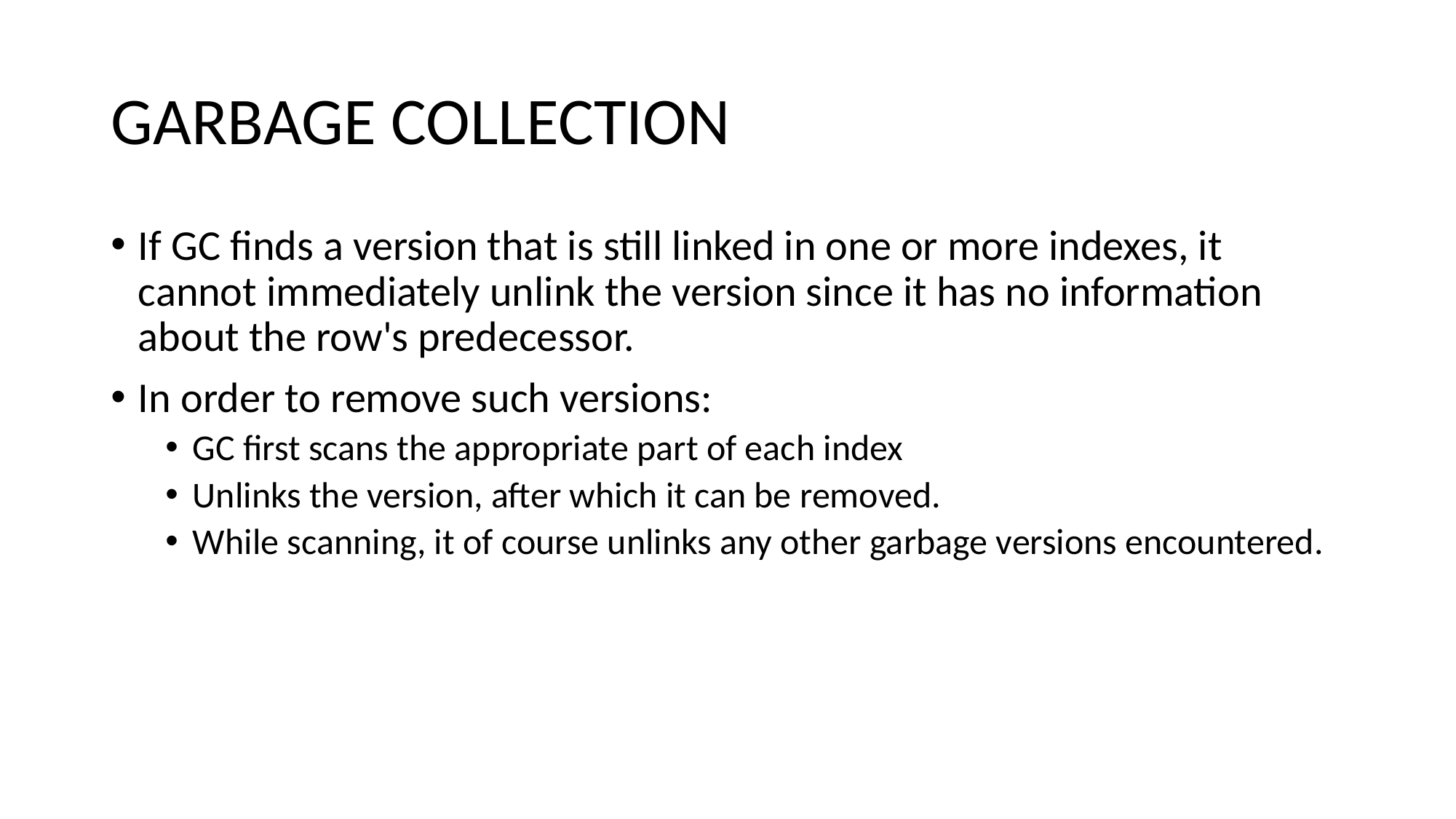

# GARBAGE COLLECTION
If GC finds a version that is still linked in one or more indexes, it cannot immediately unlink the version since it has no information about the row's predecessor.
In order to remove such versions:
GC first scans the appropriate part of each index
Unlinks the version, after which it can be removed.
While scanning, it of course unlinks any other garbage versions encountered.